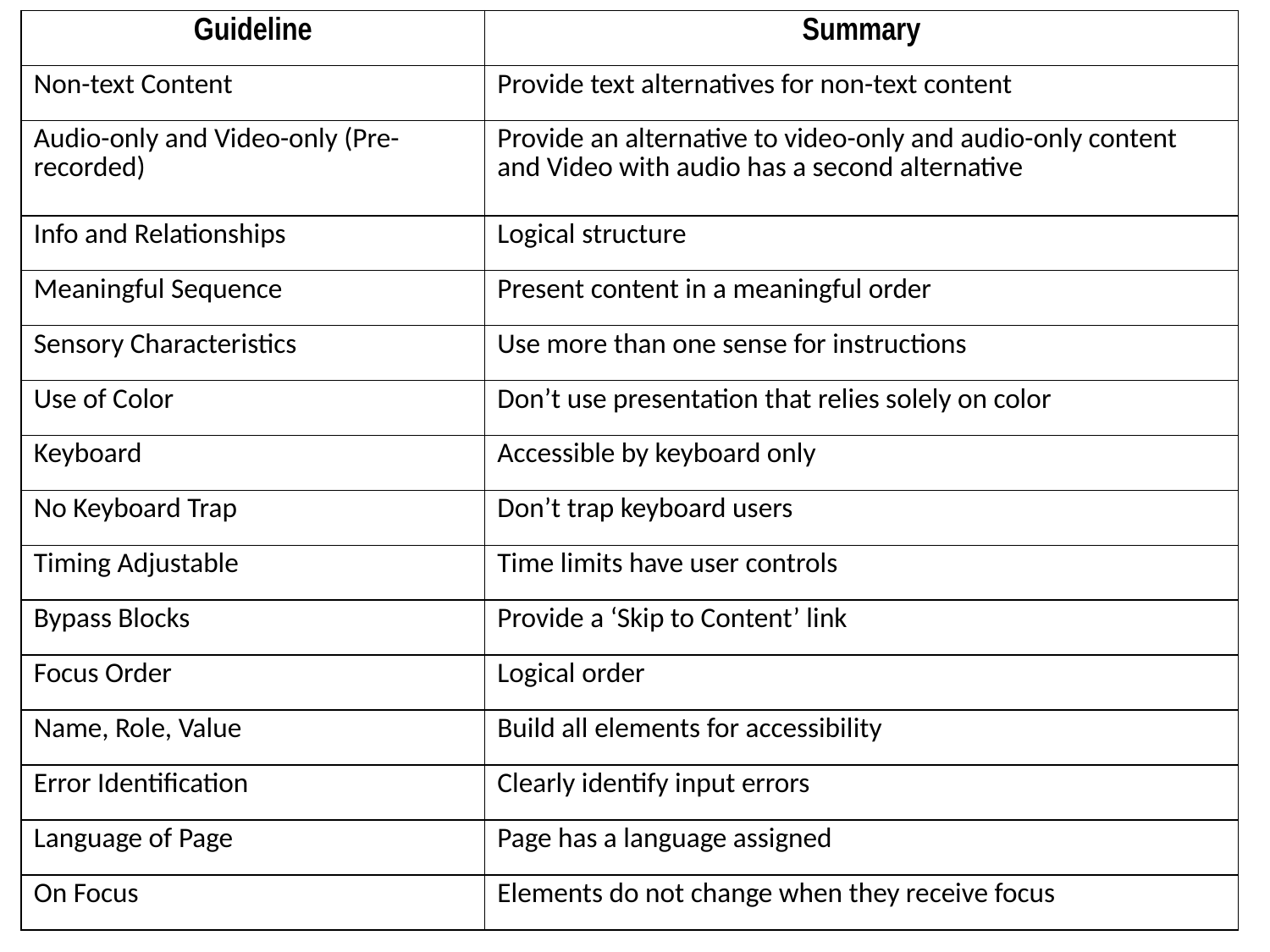

| Guideline | Summary |
| --- | --- |
| Non-text Content | Provide text alternatives for non-text content |
| Audio-only and Video-only (Pre-recorded) | Provide an alternative to video-only and audio-only content and Video with audio has a second alternative |
| Info and Relationships | Logical structure |
| Meaningful Sequence | Present content in a meaningful order |
| Sensory Characteristics | Use more than one sense for instructions |
| Use of Color | Don’t use presentation that relies solely on color |
| Keyboard | Accessible by keyboard only |
| No Keyboard Trap | Don’t trap keyboard users |
| Timing Adjustable | Time limits have user controls |
| Bypass Blocks | Provide a ‘Skip to Content’ link |
| Focus Order | Logical order |
| Name, Role, Value | Build all elements for accessibility |
| Error Identification | Clearly identify input errors |
| Language of Page | Page has a language assigned |
| On Focus | Elements do not change when they receive focus |